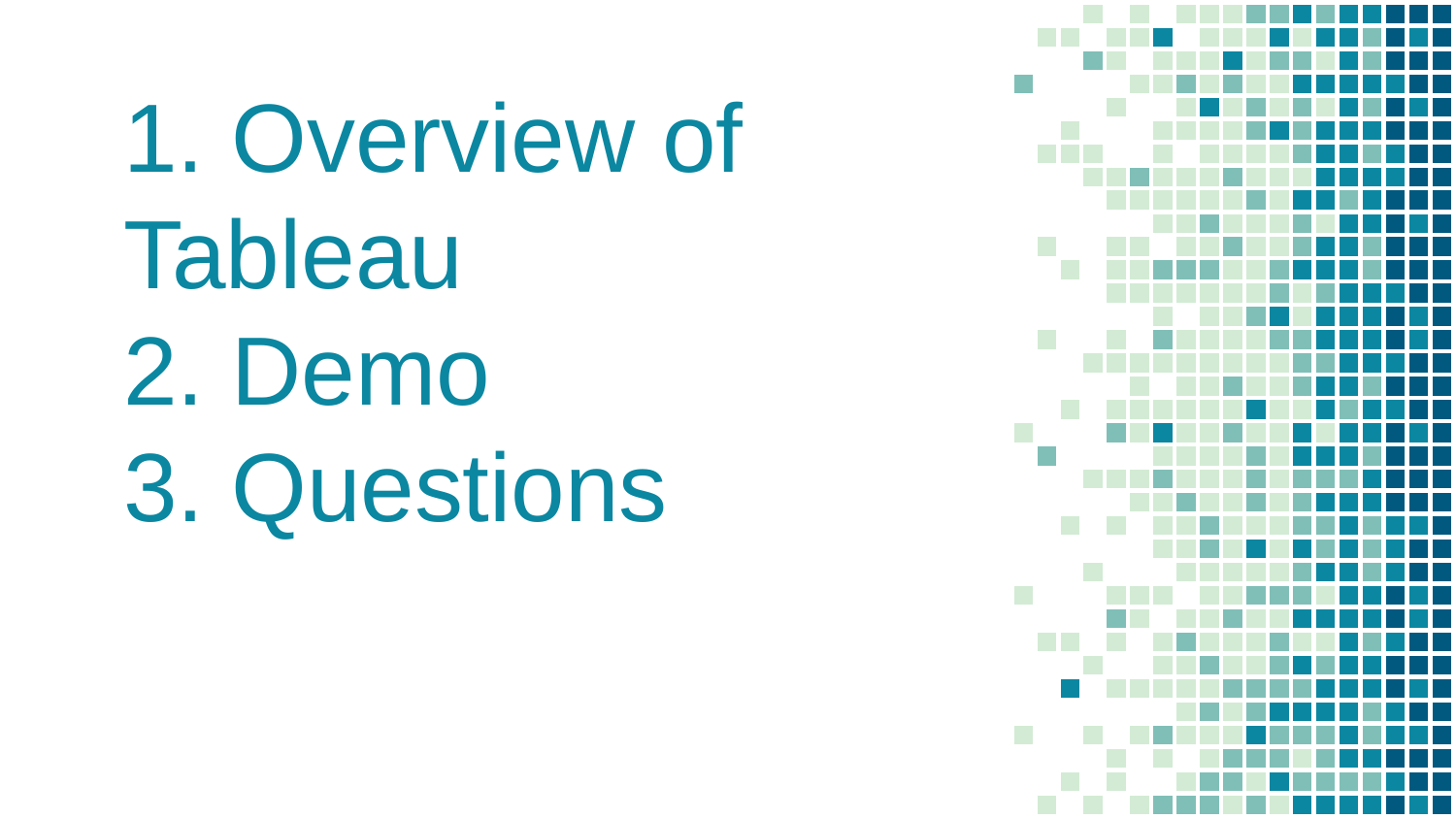

# 1. Overview of Tableau 2. Demo 3. Questions